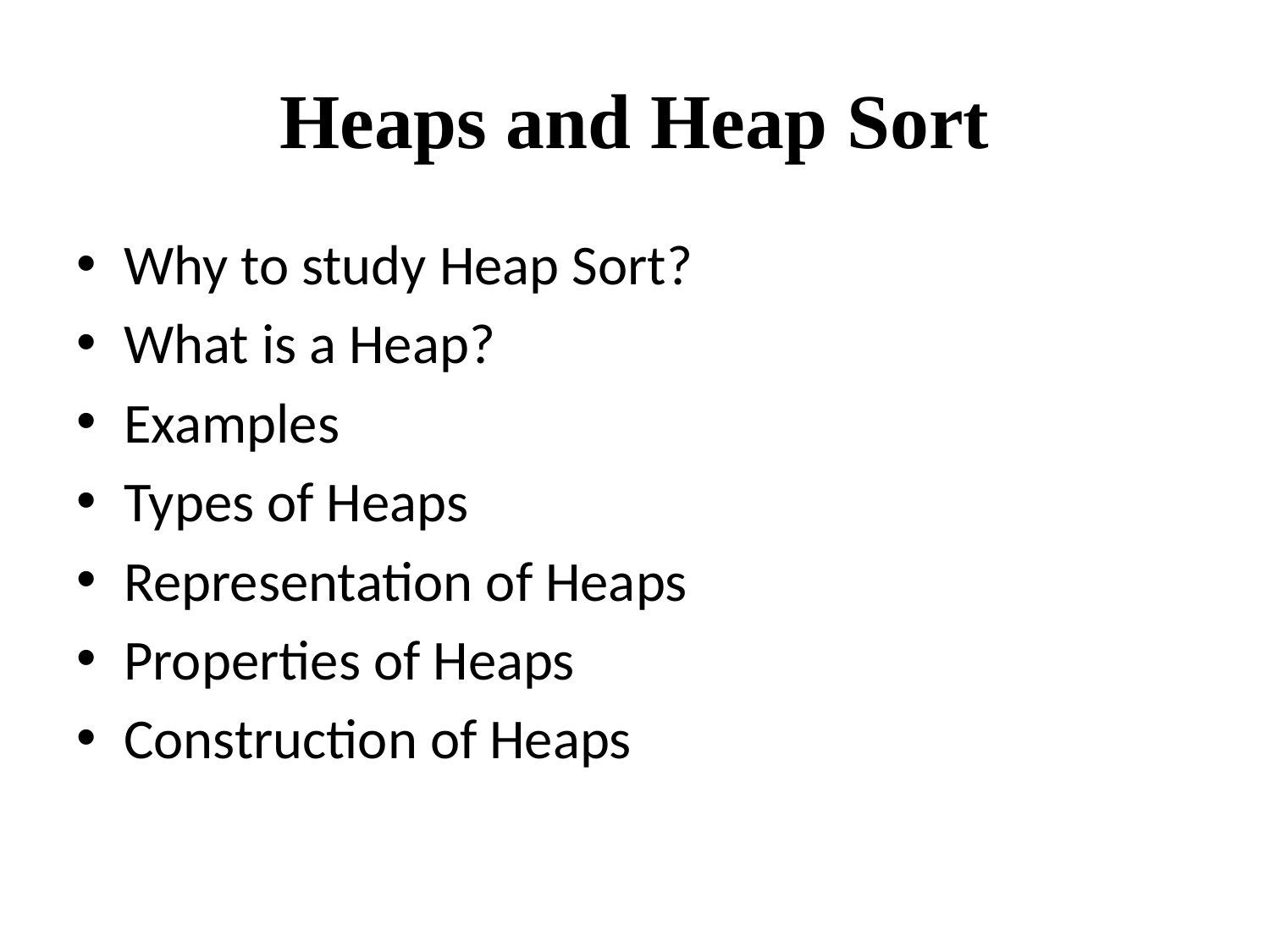

# Heaps and Heap Sort
Why to study Heap Sort?
What is a Heap?
Examples
Types of Heaps
Representation of Heaps
Properties of Heaps
Construction of Heaps